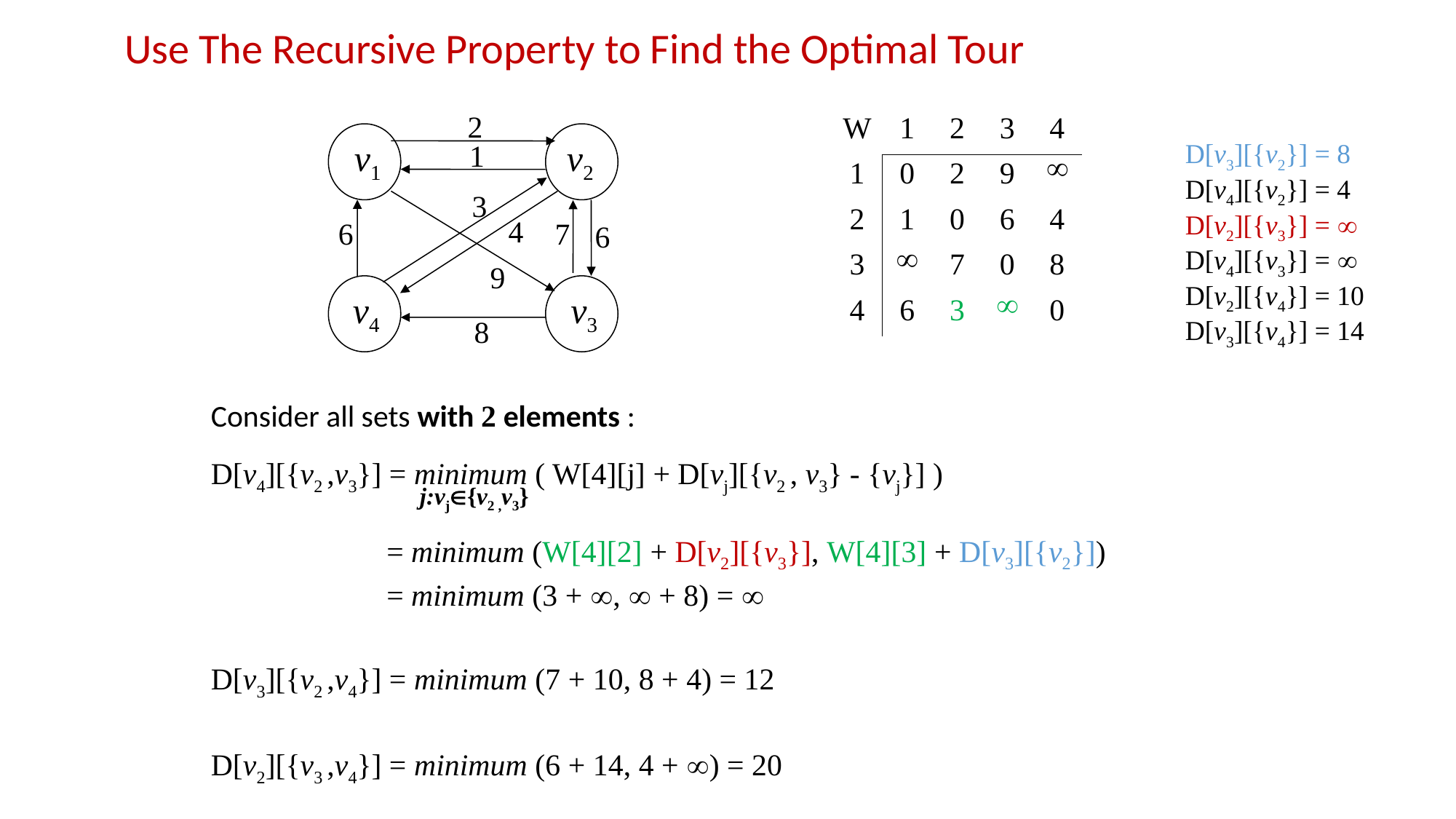

# Use The Recursive Property to Find the Optimal Tour
2
 v1
v2
1

3

4
6
 7
6
9
 v4
 v3
8

| W | 1 | 2 | 3 | 4 |
| --- | --- | --- | --- | --- |
| 1 | 0 | 2 | 9 | ∞ |
| 2 | 1 | 0 | 6 | 4 |
| 3 | ∞ | 7 | 0 | 8 |
| 4 | 6 | 3 | ∞ | 0 |
D[v3][{v2}] = 8
D[v4][{v2}] = 4
D[v2][{v3}] = ∞
D[v4][{v3}] = ∞
D[v2][{v4}] = 10
D[v3][{v4}] = 14
Consider all sets with 2 elements :

D[v4][{v2 ,v3}] = minimum ( W[4][j] + D[vj][{v2 , v3} - {vj}] )

                       = minimum (W[4][2] + D[v2][{v3}], W[4][3] + D[v3][{v2}])
                       = minimum (3 + ∞, ∞ + 8) = ∞

D[v3][{v2 ,v4}] = minimum (7 + 10, 8 + 4) = 12

D[v2][{v3 ,v4}] = minimum (6 + 14, 4 + ∞) = 20
j:vj∈{v2 ,v3}